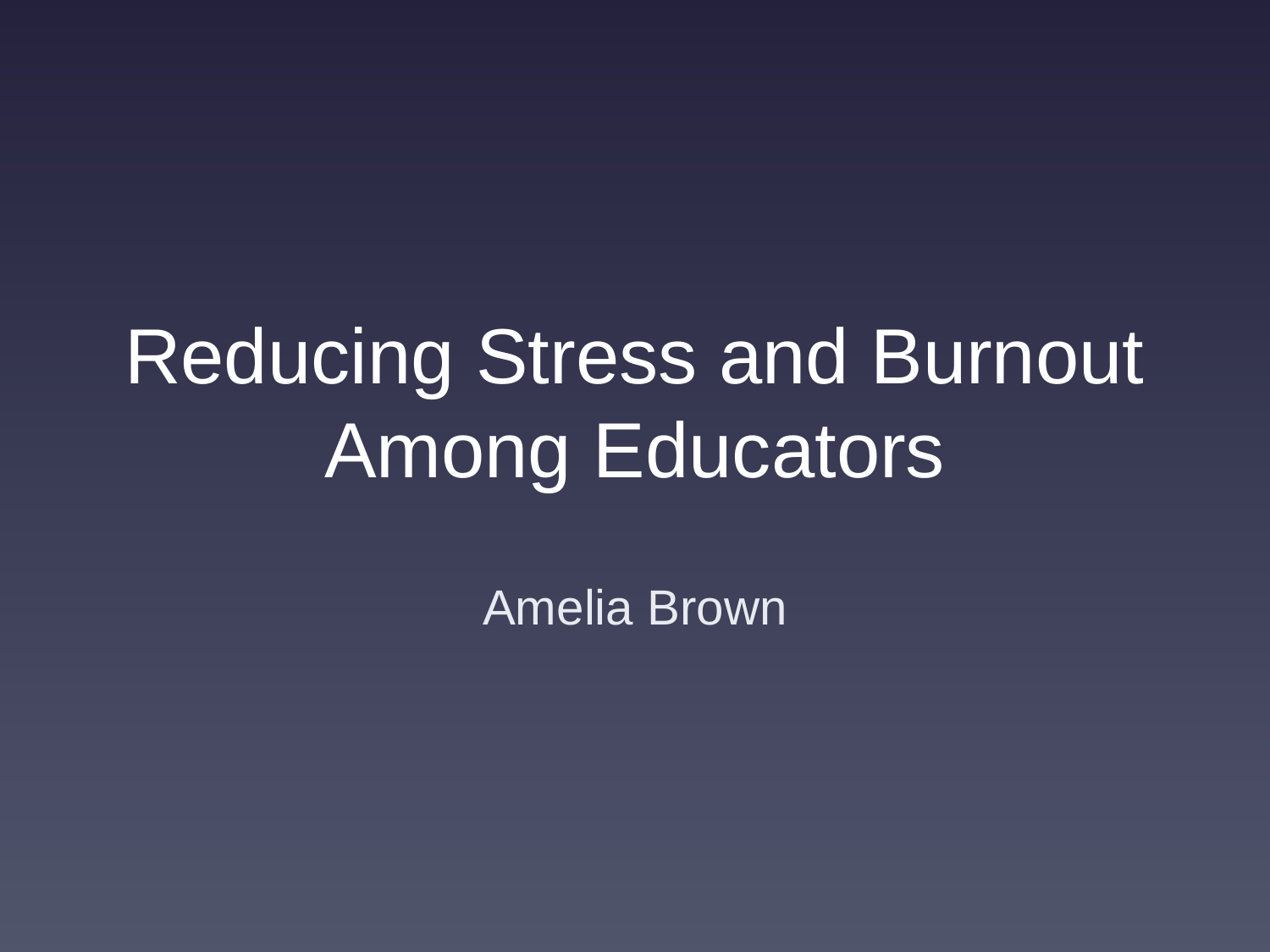

# Reducing Stress and Burnout Among Educators
Amelia Brown